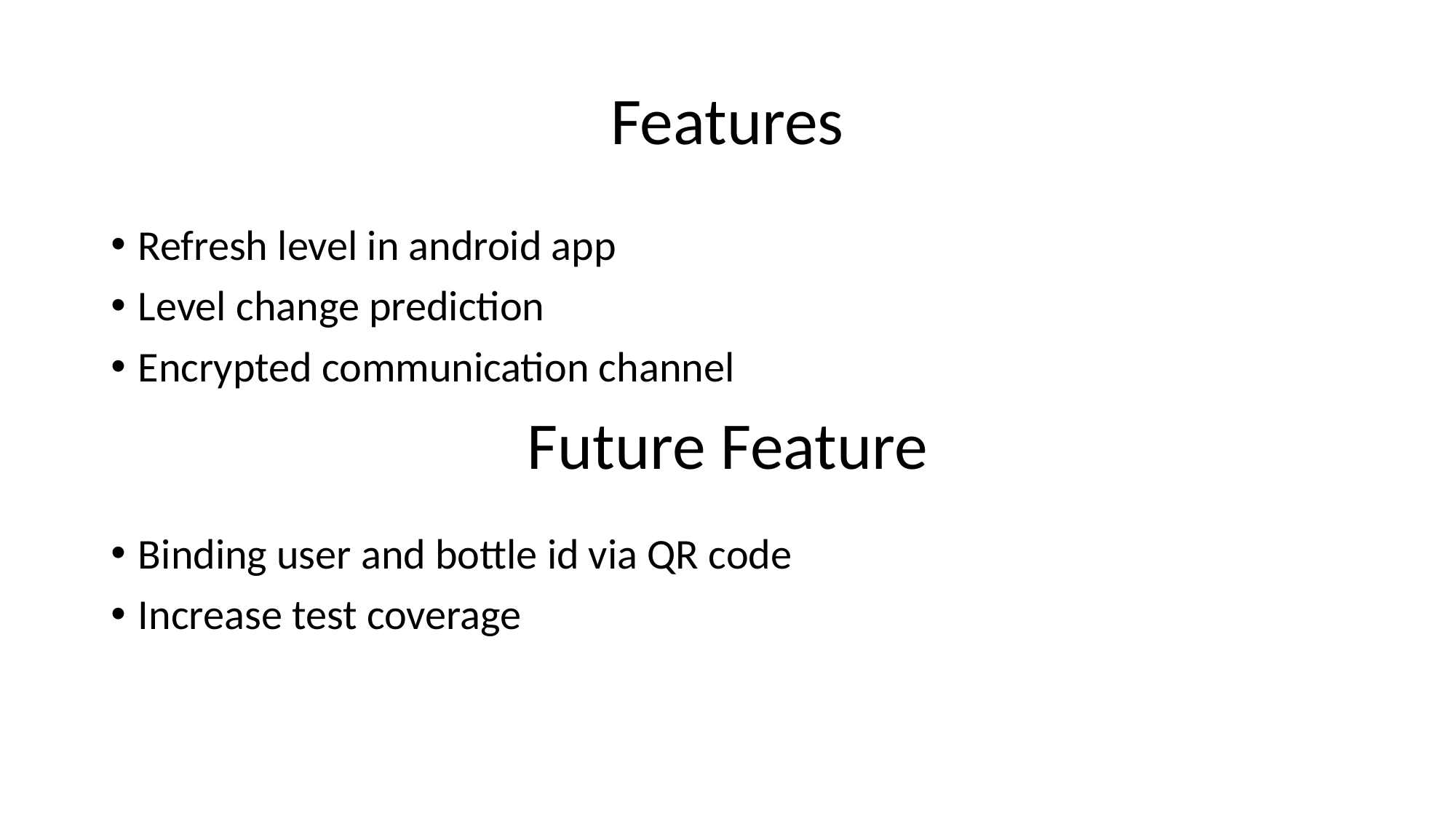

# Features
Refresh level in android app
Level change prediction
Encrypted communication channel
Future Feature
Binding user and bottle id via QR code
Increase test coverage